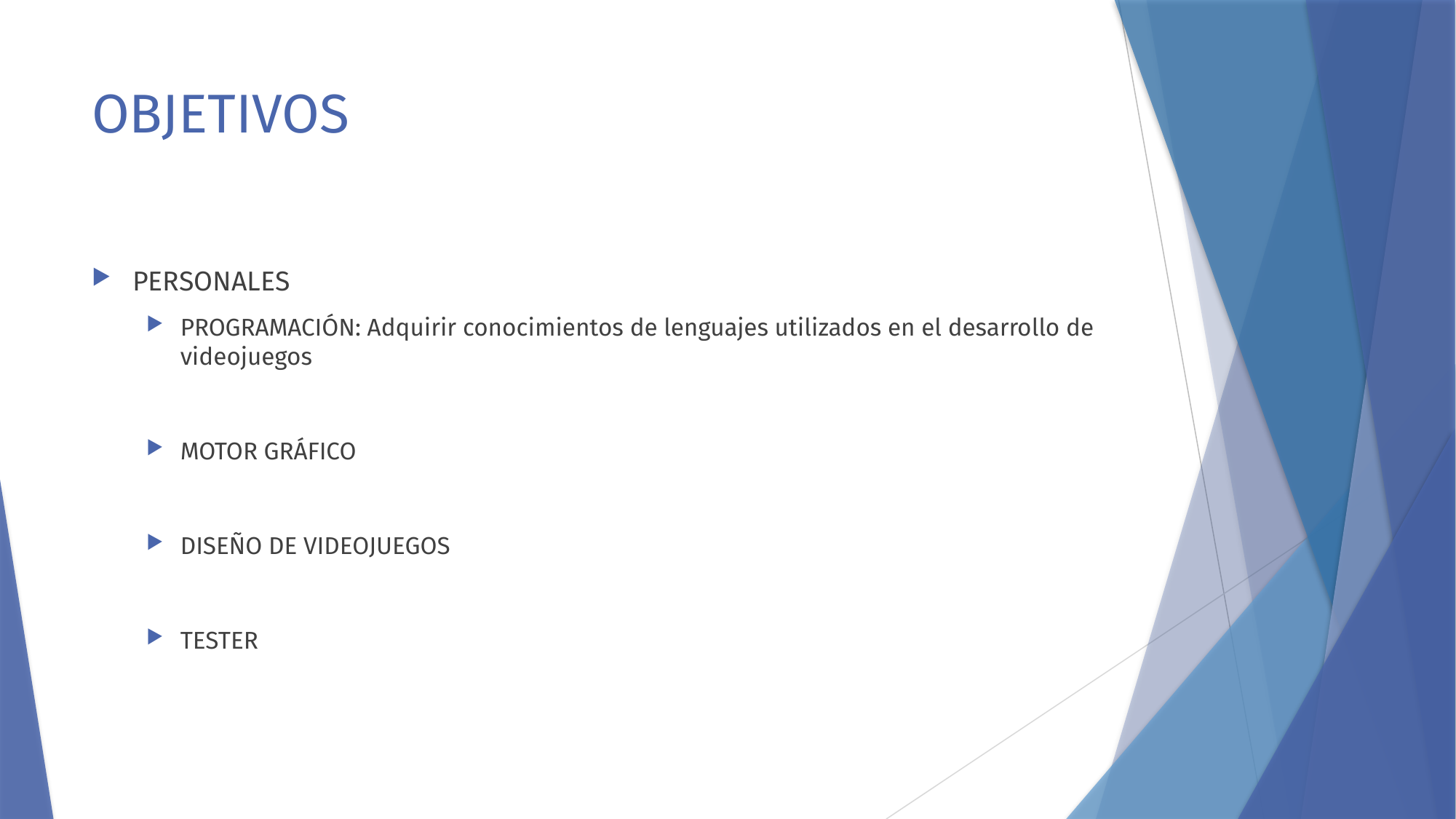

# OBJETIVOS
PERSONALES
PROGRAMACIÓN: Adquirir conocimientos de lenguajes utilizados en el desarrollo de videojuegos

MOTOR GRÁFICO

DISEÑO DE VIDEOJUEGOS

TESTER